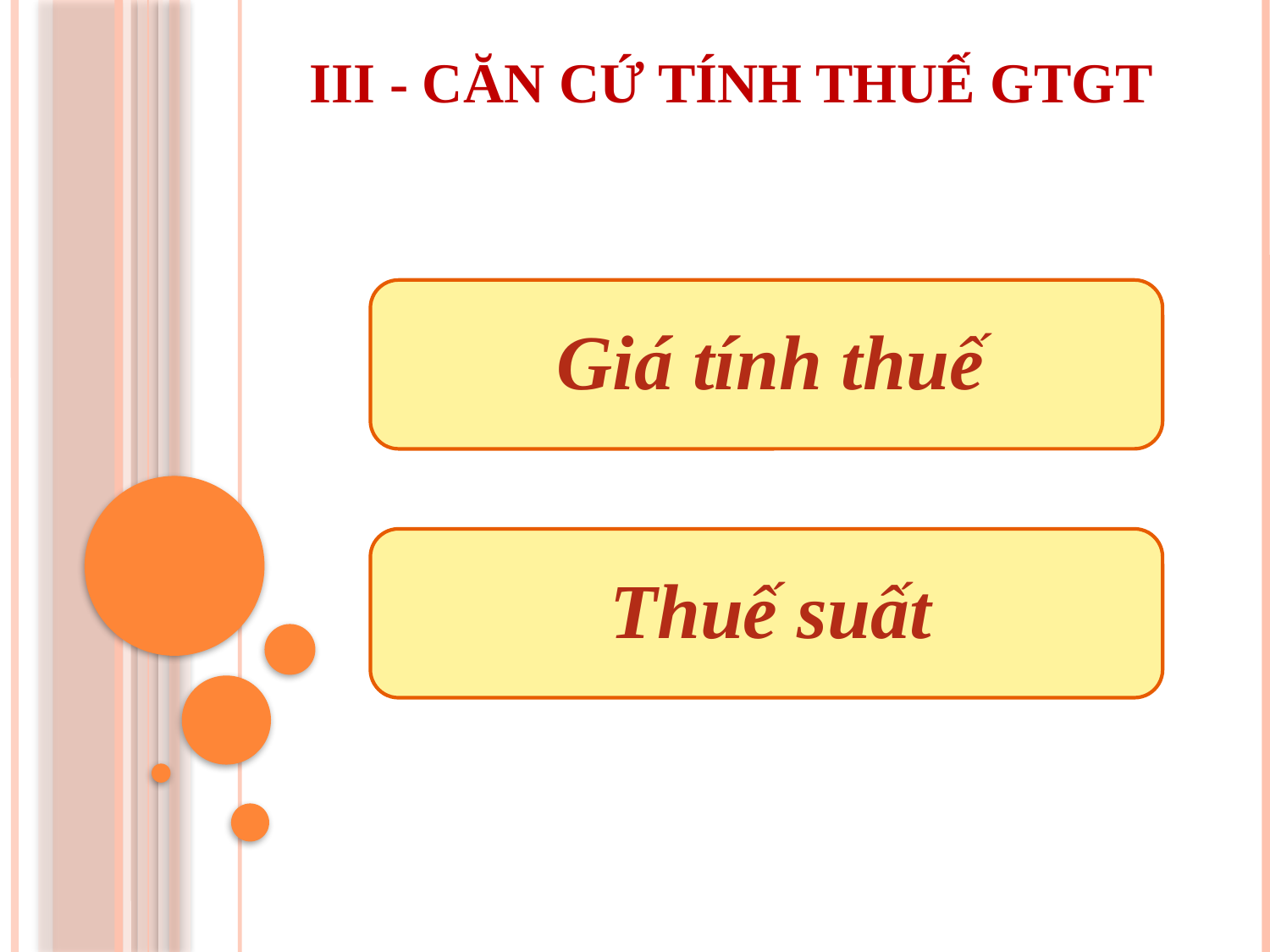

III - CĂN CỨ TÍNH THUẾ GTGT
Giá tính thuế
Thuế suất